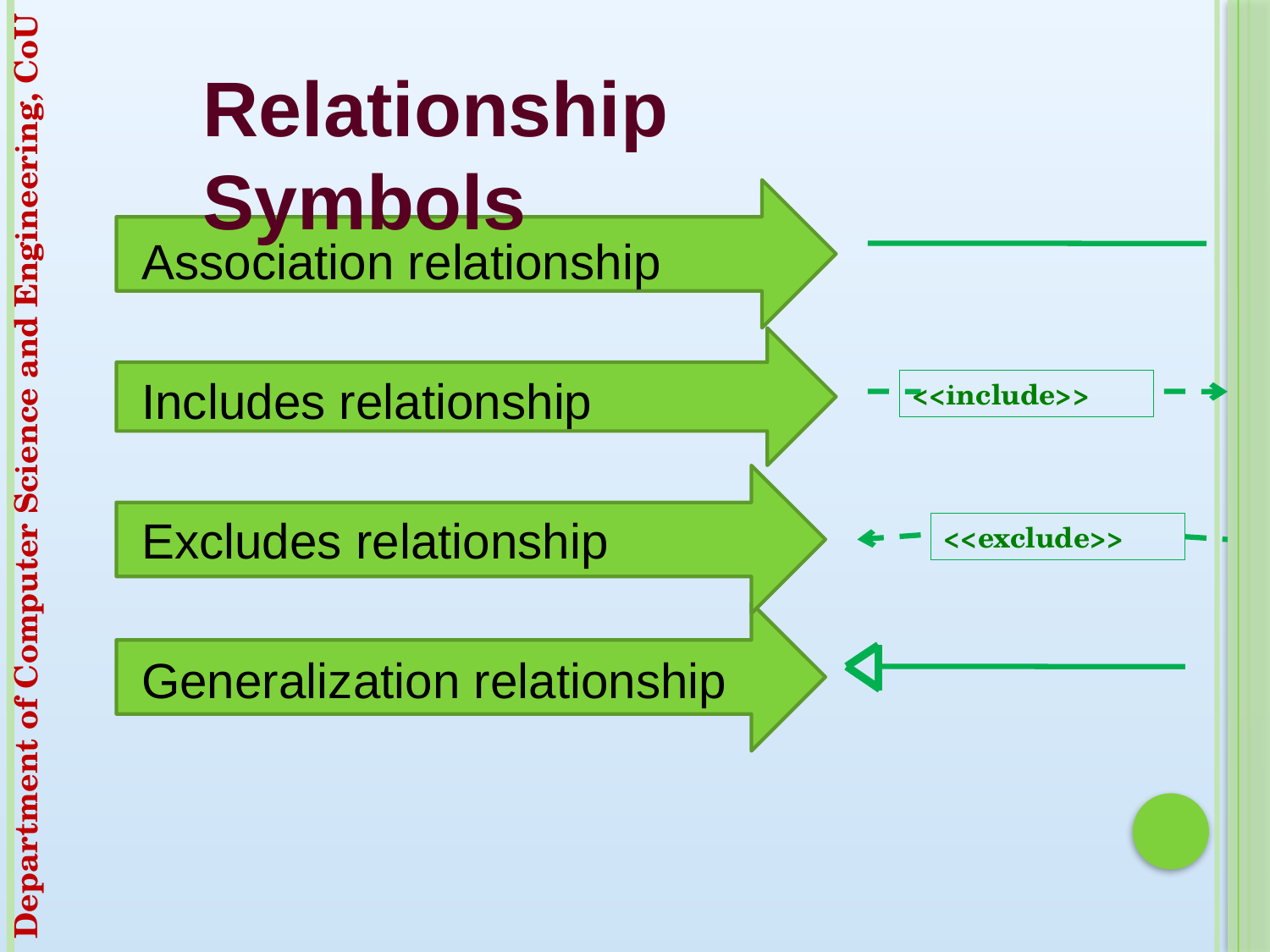

Relationship Symbols

    Association relationship

    Includes relationship

    Excludes relationship

    Generalization relationship

<<include>>

<<exclude>>